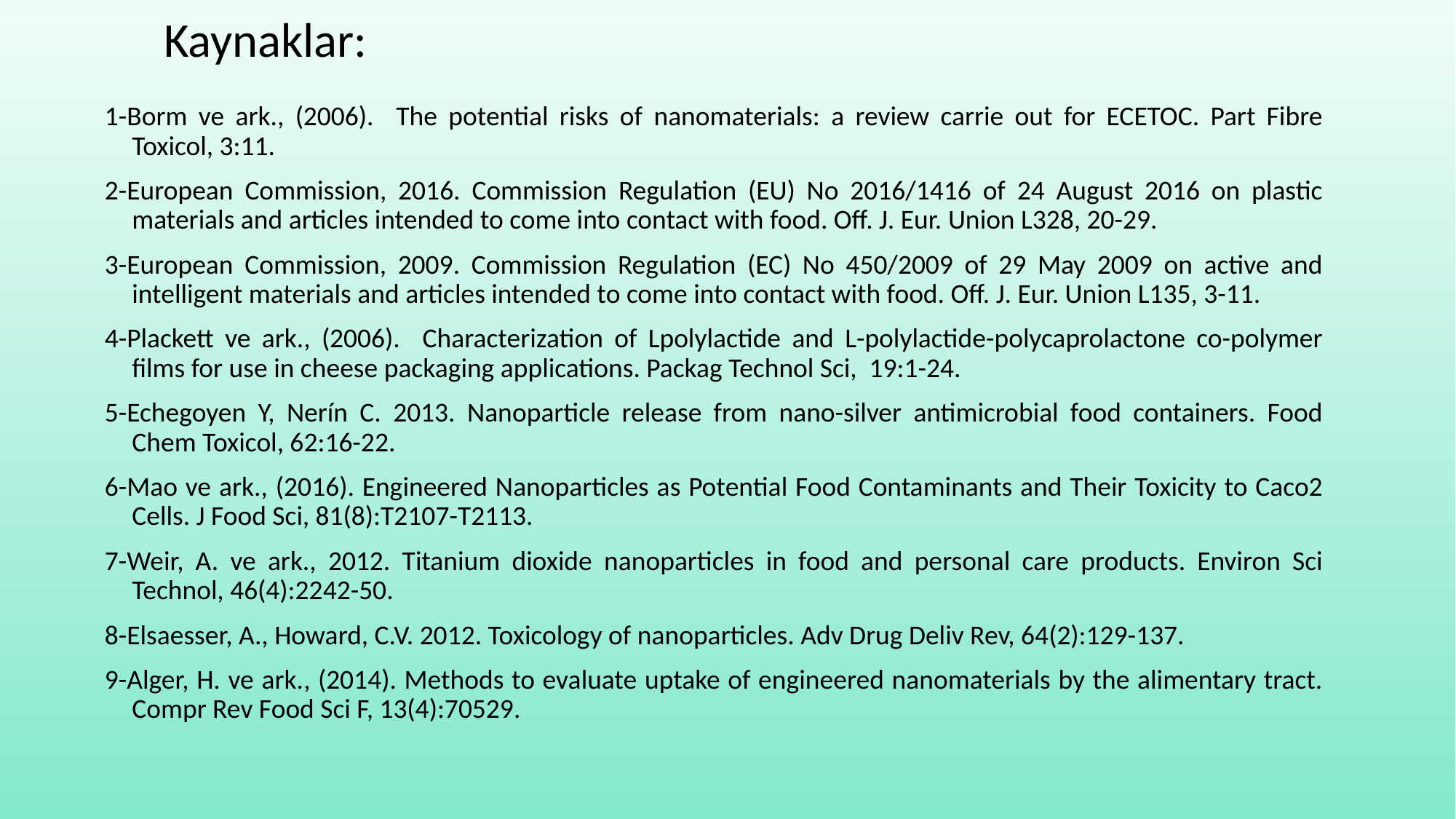

# Kaynaklar:
1-Borm ve ark., (2006).  The potential risks of nanomaterials: a review carrie out for ECETOC. Part Fibre Toxicol, 3:11.
2-European Commission, 2016. Commission Regulation (EU) No 2016/1416 of 24 August 2016 on plastic materials and articles intended to come into contact with food. Off. J. Eur. Union L328, 20-29.
3-European Commission, 2009. Commission Regulation (EC) No 450/2009 of 29 May 2009 on active and intelligent materials and articles intended to come into contact with food. Off. J. Eur. Union L135, 3-11.
4-Plackett ve ark., (2006).  Characterization of Lpolylactide and L-polylactide-polycaprolactone co-polymer films for use in cheese packaging applications. Packag Technol Sci,  19:1-24.
5-Echegoyen Y, Nerín C. 2013. Nanoparticle release from nano-silver antimicrobial food containers. Food Chem Toxicol, 62:16-22.
6-Mao ve ark., (2016). Engineered Nanoparticles as Potential Food Contaminants and Their Toxicity to Caco2 Cells. J Food Sci, 81(8):T2107-T2113.
7-Weir, A. ve ark., 2012. Titanium dioxide nanoparticles in food and personal care products. Environ Sci Technol, 46(4):2242-50.
8-Elsaesser, A., Howard, C.V. 2012. Toxicology of nanoparticles. Adv Drug Deliv Rev, 64(2):129-137.
9-Alger, H. ve ark., (2014). Methods to evaluate uptake of engineered nanomaterials by the alimentary tract. Compr Rev Food Sci F, 13(4):70529.